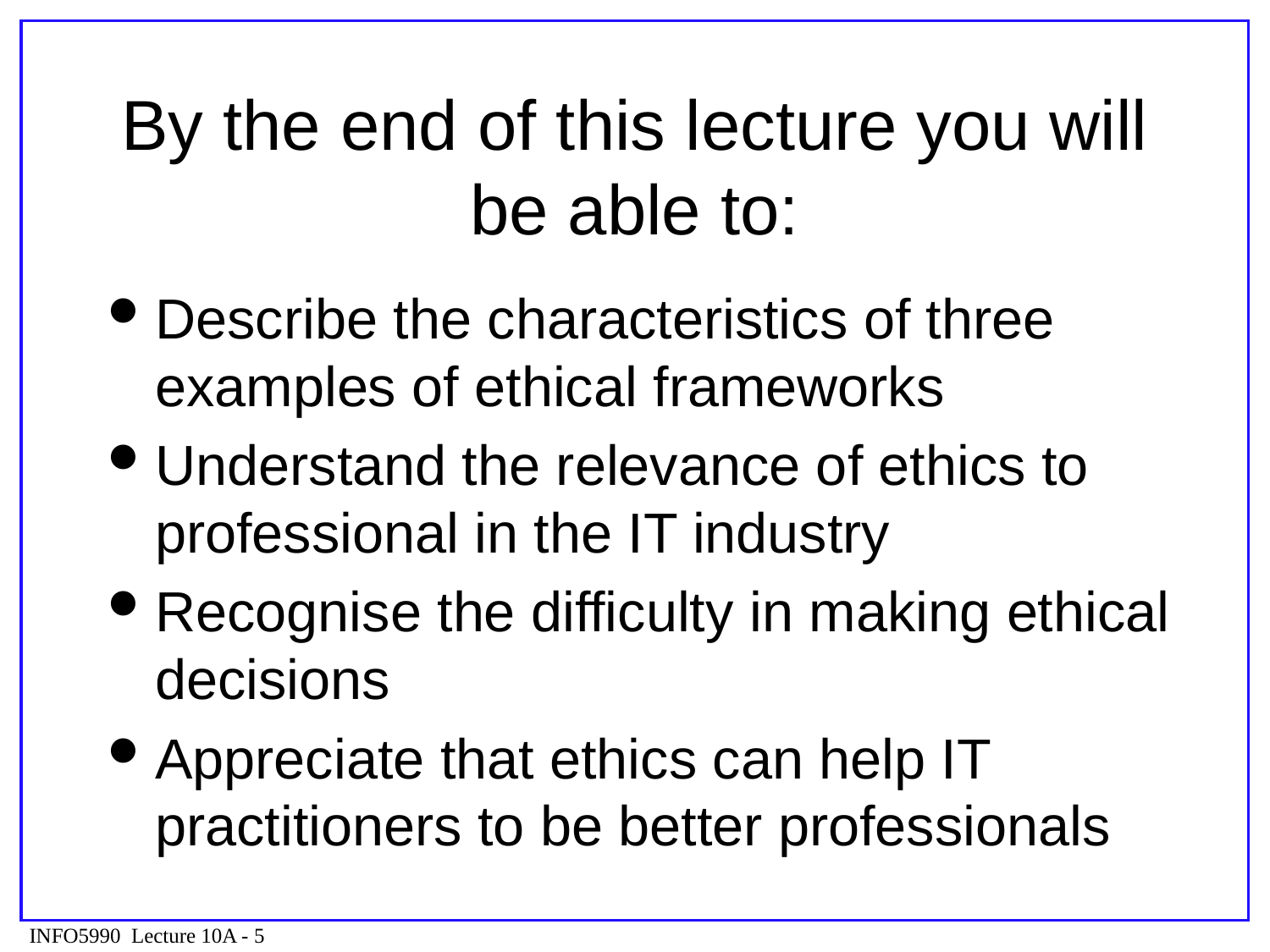

# By the end of this lecture you will be able to:
Describe the characteristics of three examples of ethical frameworks
Understand the relevance of ethics to professional in the IT industry
Recognise the difficulty in making ethical decisions
Appreciate that ethics can help IT practitioners to be better professionals